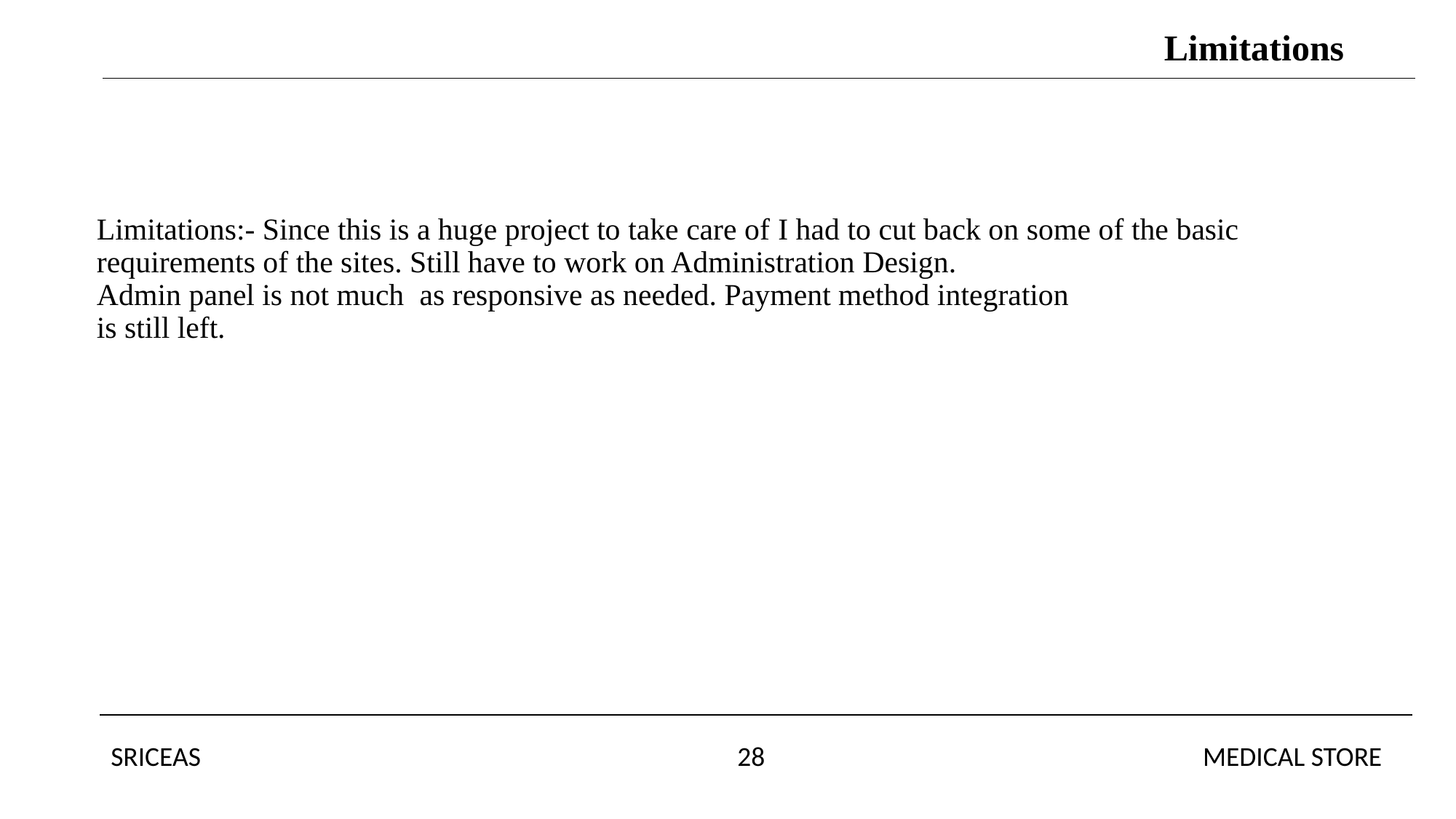

Limitations
# Limitations:- Since this is a huge project to take care of I had to cut back on some of the basic requirements of the sites. Still have to work on Administration Design. Admin panel is not much  as responsive as needed. Payment method integration is still left.
SRICEAS                                                                                       28                                                                       MEDICAL STORE